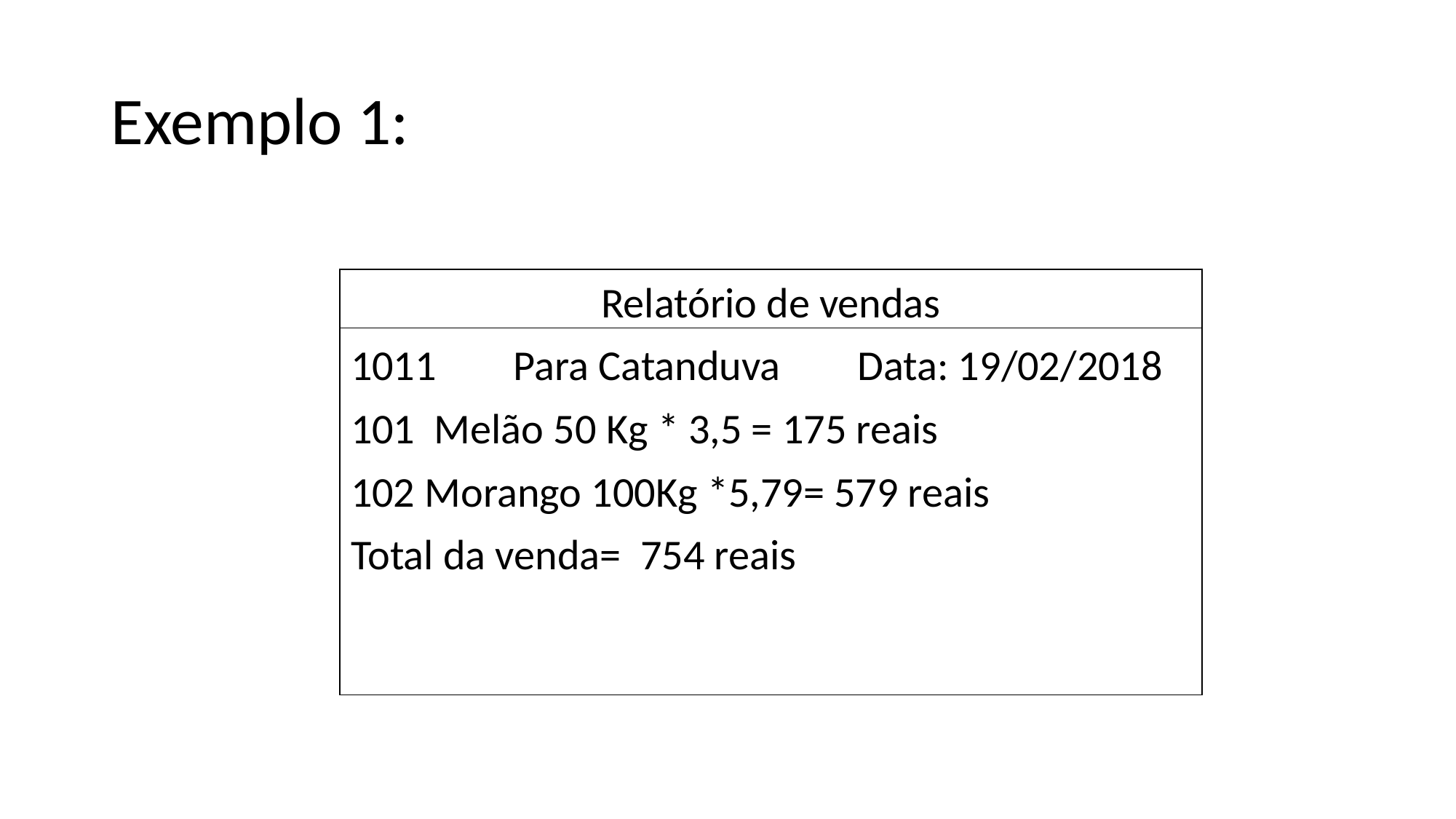

# Exemplo 1:
Relatório de vendas
1011        Para Catanduva        Data: 19/02/2018
101  Melão 50 Kg * 3,5 = 175 reais
102 Morango 100Kg *5,79= 579 reais
Total da venda=  754 reais